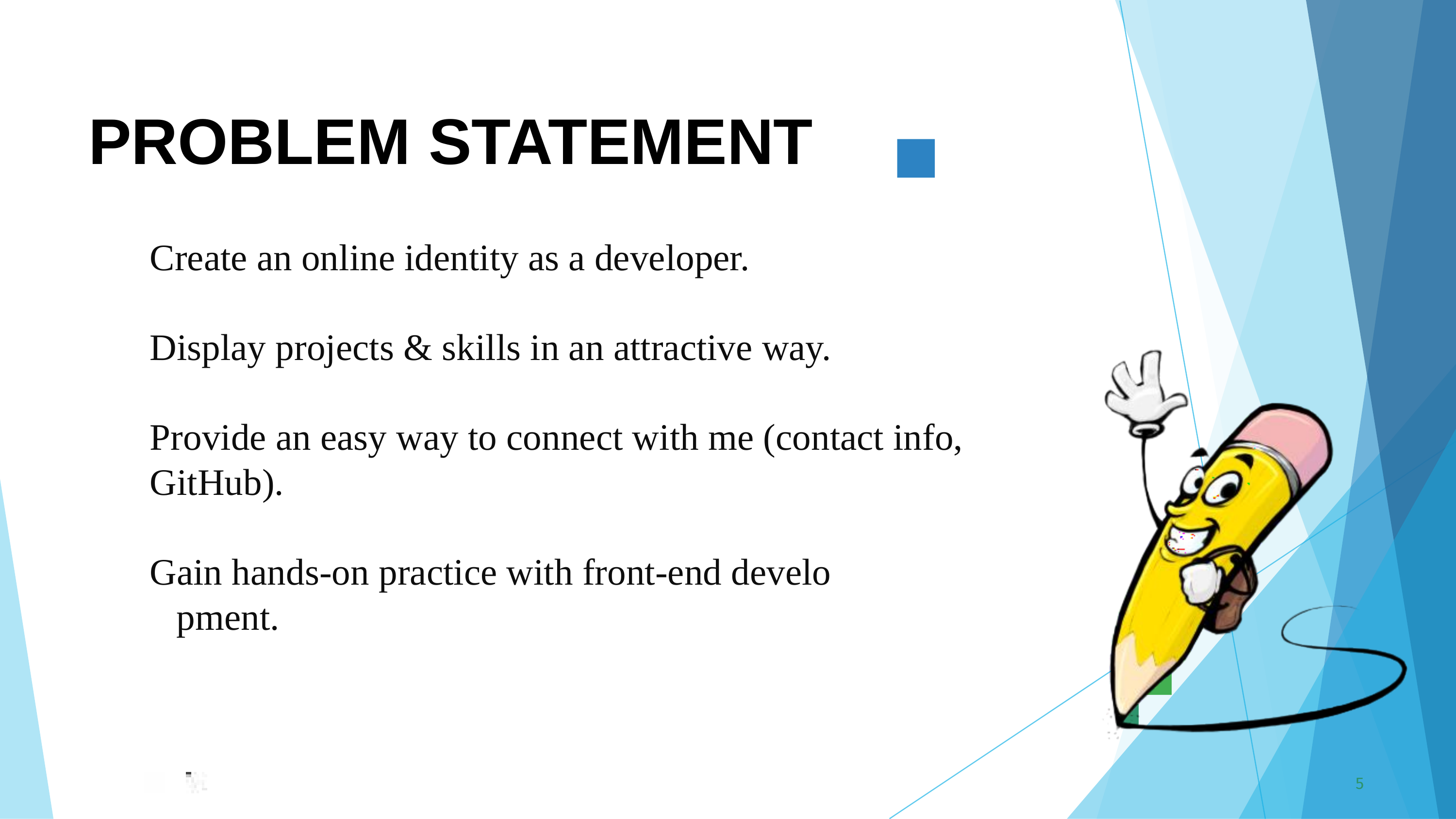

PROBLEM STATEMENT

Create an online identity as a developer.

Display projects & skills in an attractive way.

Provide an easy way to connect with me (contact info, GitHub).

Gain hands-on practice with front-end develo
pment.

5